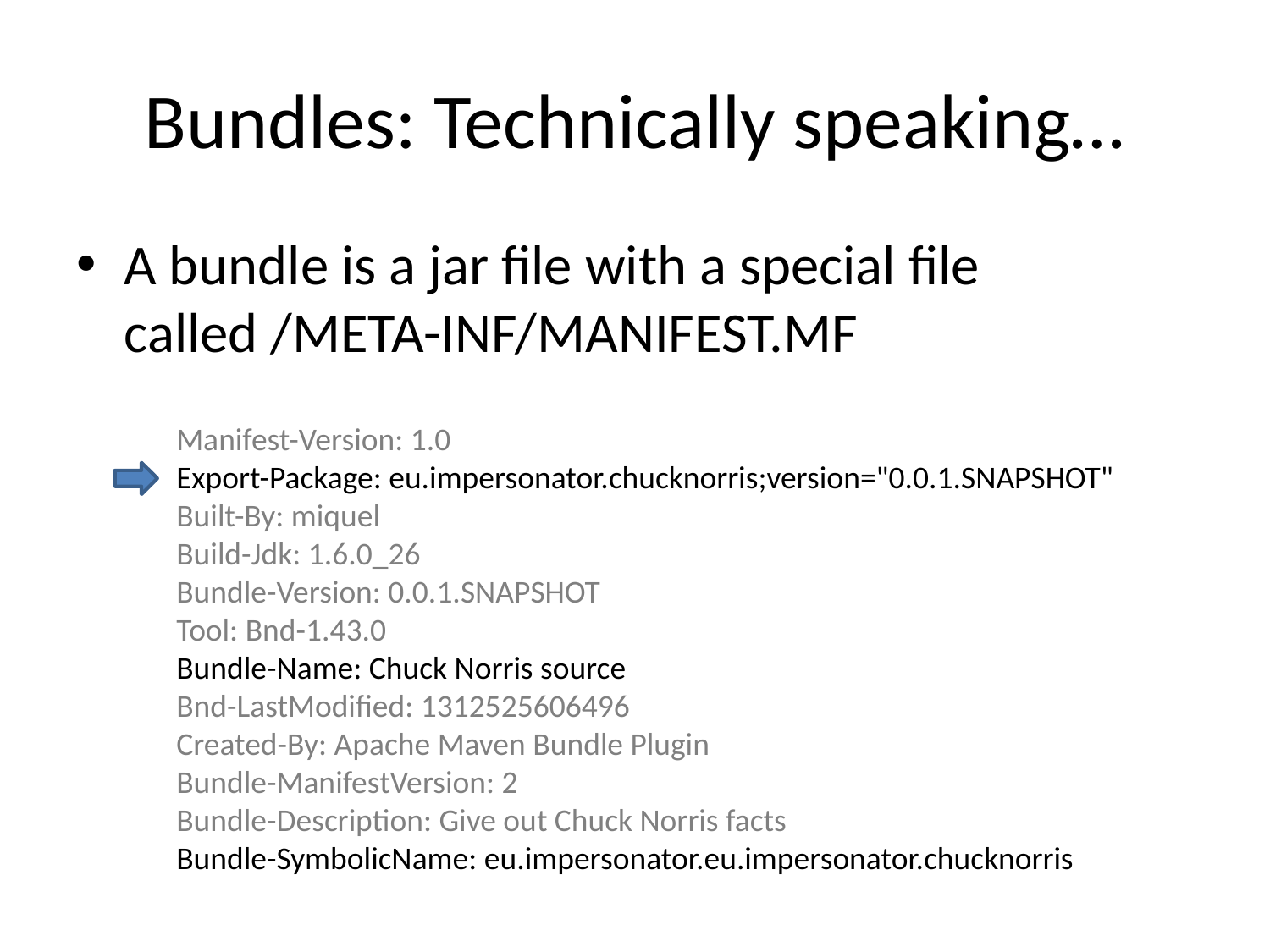

# Bundles: Technically speaking…
A bundle is a jar file with a special file called /META-INF/MANIFEST.MF
Manifest-Version: 1.0
Export-Package: eu.impersonator.chucknorris;version="0.0.1.SNAPSHOT"
Built-By: miquel
Build-Jdk: 1.6.0_26
Bundle-Version: 0.0.1.SNAPSHOT
Tool: Bnd-1.43.0
Bundle-Name: Chuck Norris source
Bnd-LastModified: 1312525606496
Created-By: Apache Maven Bundle Plugin
Bundle-ManifestVersion: 2
Bundle-Description: Give out Chuck Norris facts
Bundle-SymbolicName: eu.impersonator.eu.impersonator.chucknorris